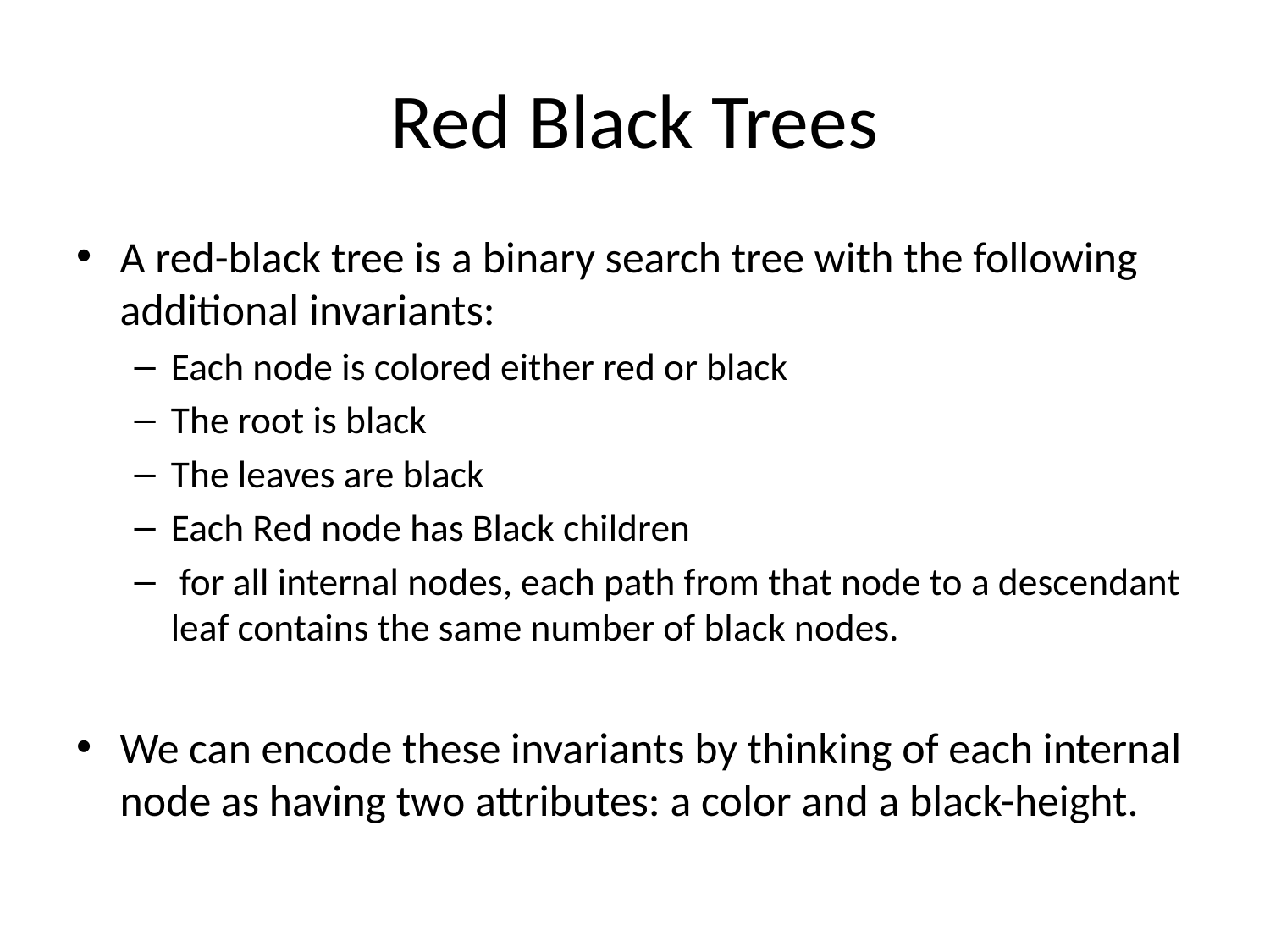

# Red Black Trees
A red-black tree is a binary search tree with the following additional invariants:
Each node is colored either red or black
The root is black
The leaves are black
Each Red node has Black children
 for all internal nodes, each path from that node to a descendant leaf contains the same number of black nodes.

We can encode these invariants by thinking of each internal node as having two attributes: a color and a black-height.